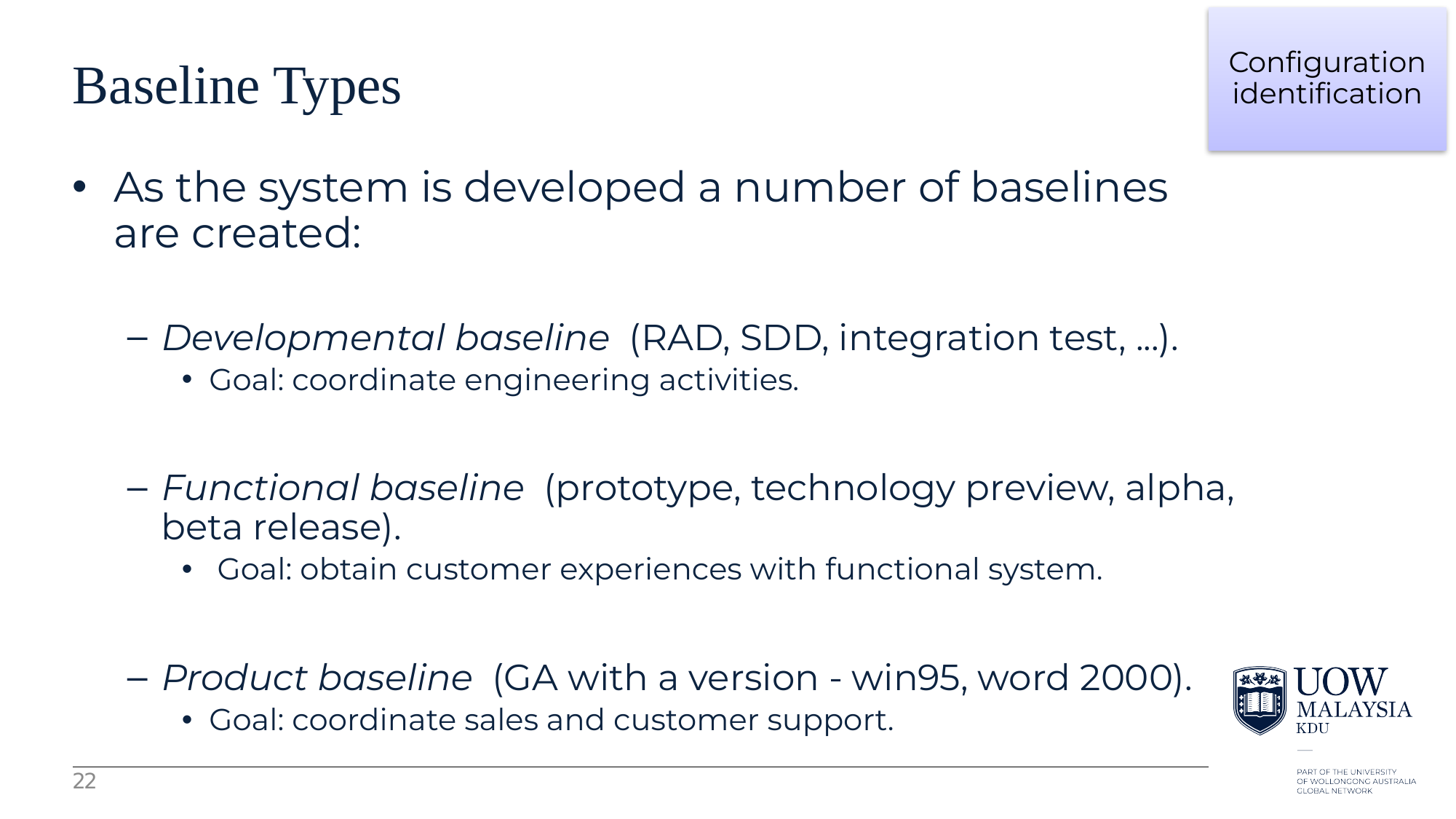

22

Configuration identification
# Baseline Types
As the system is developed a number of baselines are created:

Developmental baseline  (RAD, SDD, integration test, ...).
Goal: coordinate engineering activities.

Functional baseline  (prototype, technology preview, alpha, beta release).
 Goal: obtain customer experiences with functional system.

Product baseline  (GA with a version - win95, word 2000).
Goal: coordinate sales and customer support.